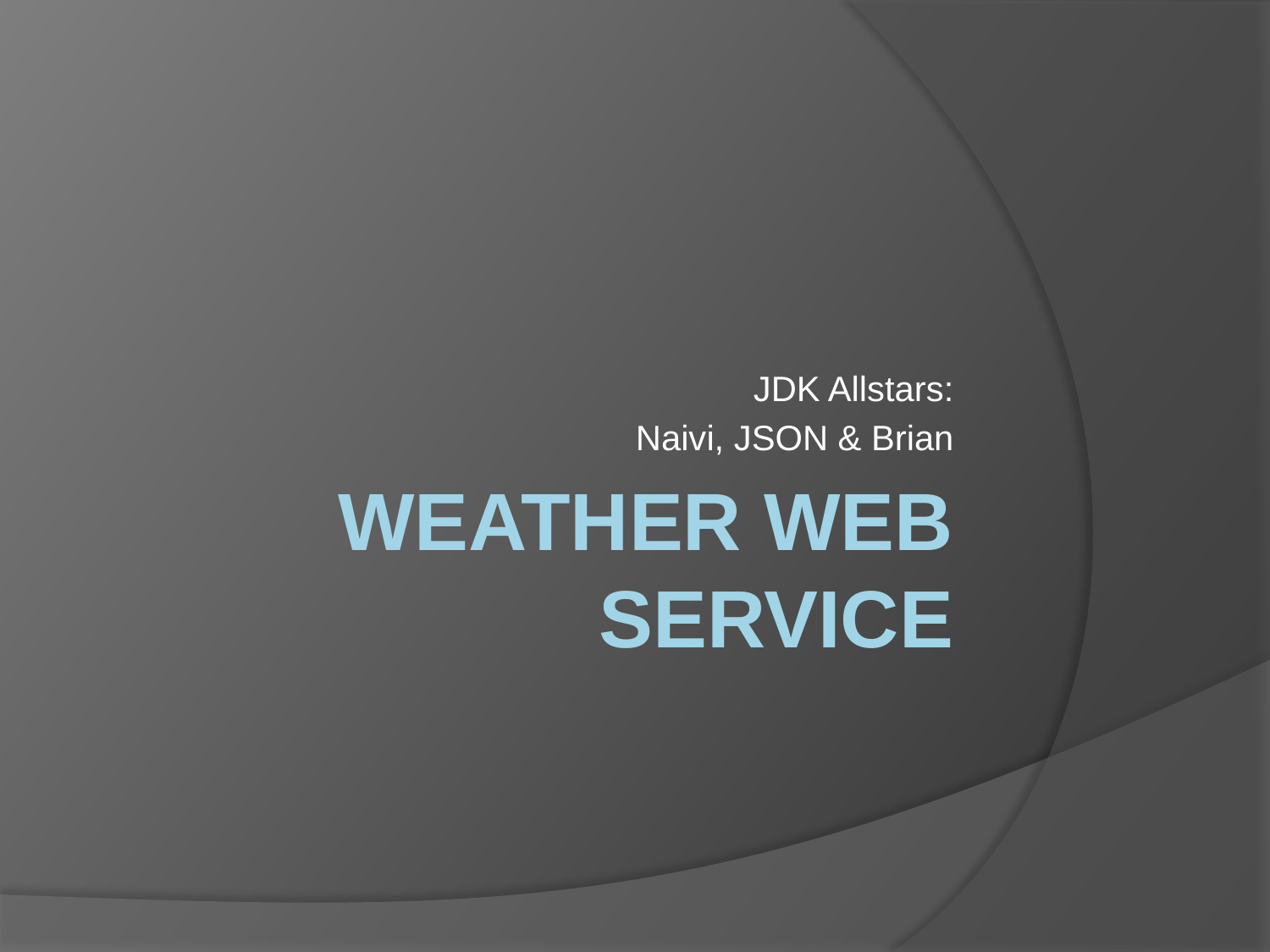

JDK Allstars:
Naivi, JSON & Brian
# Weather Web Service